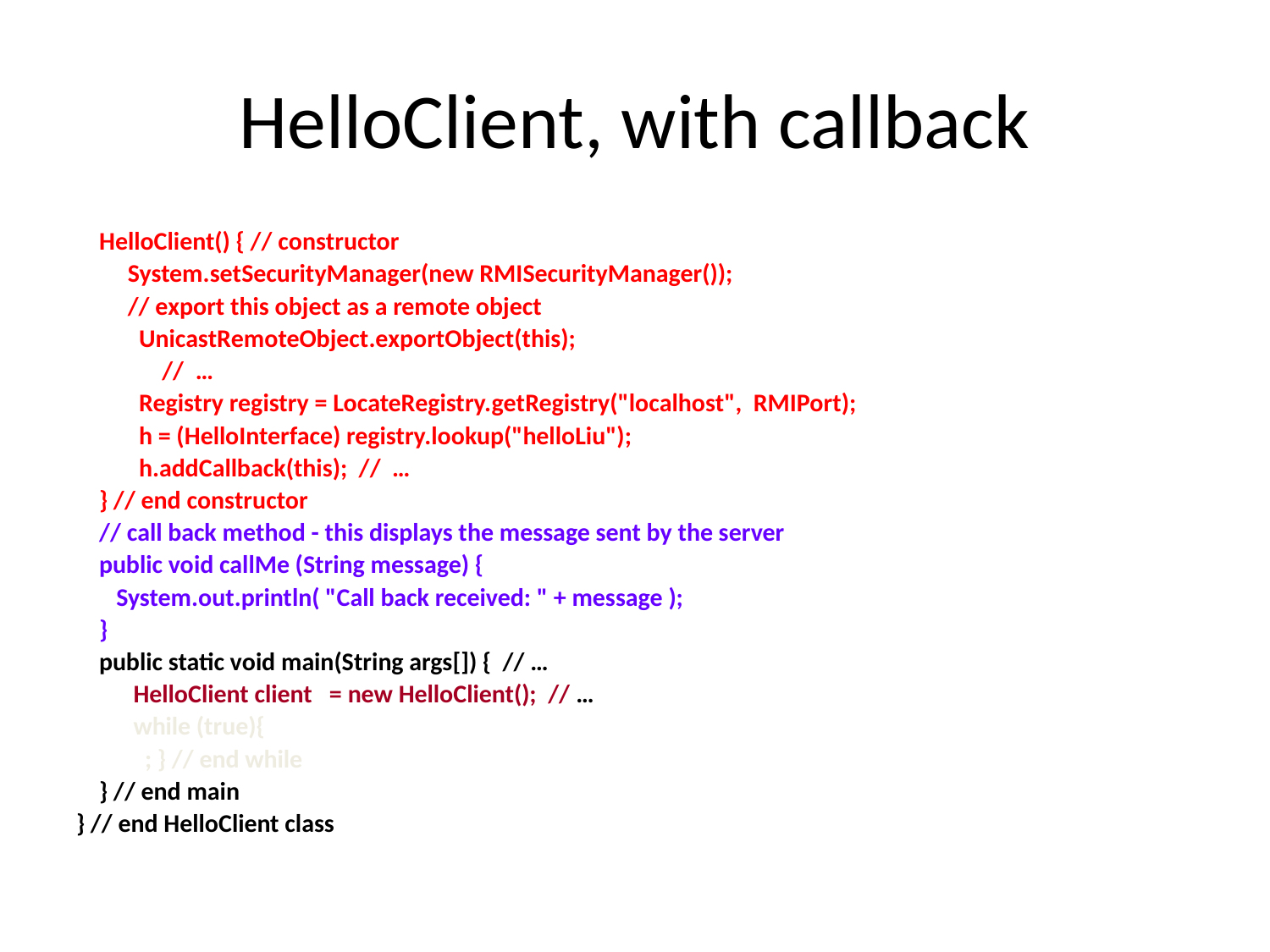

# HelloClient, with callback
    HelloClient() { // constructor
         System.setSecurityManager(new RMISecurityManager());
         // export this object as a remote object
           UnicastRemoteObject.exportObject(this);
               //  …
           Registry registry = LocateRegistry.getRegistry("localhost",  RMIPort);
           h = (HelloInterface) registry.lookup("helloLiu");
           h.addCallback(this);  //  …
    } // end constructor
    // call back method - this displays the message sent by the server
    public void callMe (String message) {
       System.out.println( "Call back received: " + message );
    }
    public static void main(String args[]) {  // …
          HelloClient client   = new HelloClient();  // …
          while (true){
            ; } // end while
    } // end main
} // end HelloClient class